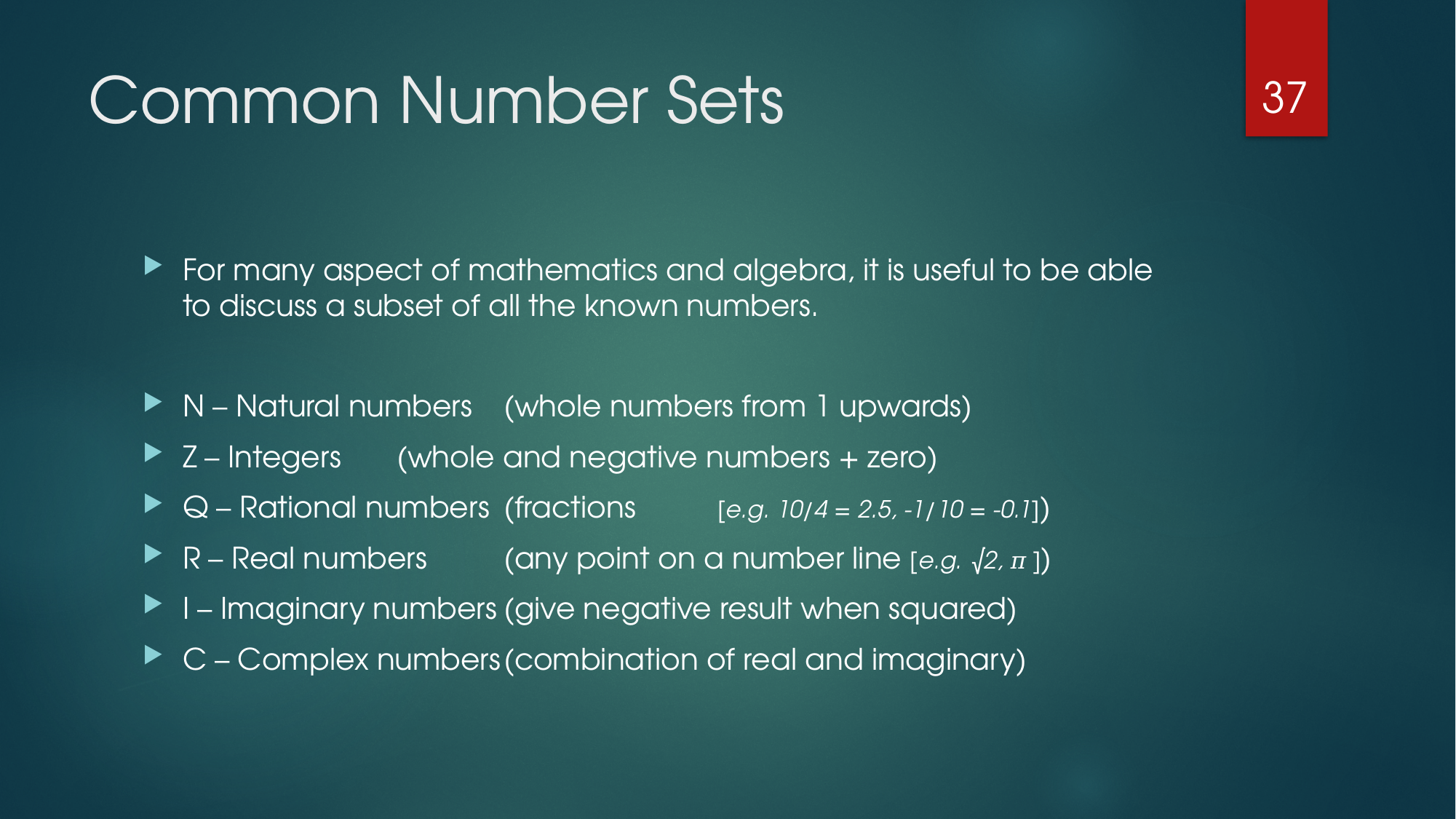

37
# Common Number Sets
For many aspect of mathematics and algebra, it is useful to be able to discuss a subset of all the known numbers.

N – Natural numbers		(whole numbers from 1 upwards)
Z – Integers					(whole and negative numbers + zero)
Q – Rational numbers		(fractions	[e.g. 10/4 = 2.5, -1/10 = -0.1])
R – Real numbers			(any point on a number line [e.g. √2, 𝜋 ])
I – Imaginary numbers		(give negative result when squared)
C – Complex numbers		(combination of real and imaginary)